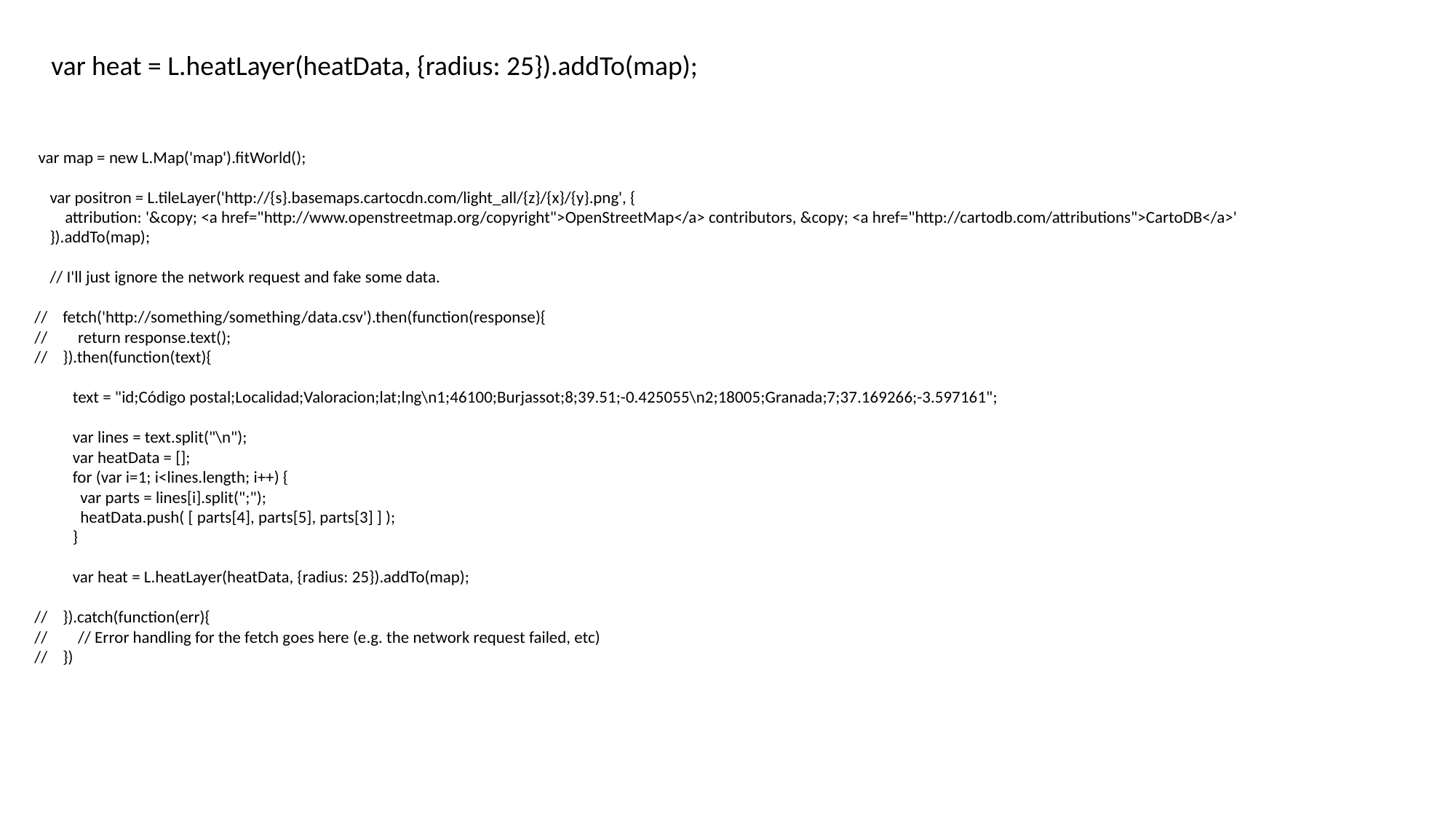

var heat = L.heatLayer(heatData, {radius: 25}).addTo(map);
 var map = new L.Map('map').fitWorld();

    var positron = L.tileLayer('http://{s}.basemaps.cartocdn.com/light_all/{z}/{x}/{y}.png', {
        attribution: '&copy; <a href="http://www.openstreetmap.org/copyright">OpenStreetMap</a> contributors, &copy; <a href="http://cartodb.com/attributions">CartoDB</a>'
    }).addTo(map);

    // I'll just ignore the network request and fake some data.

//    fetch('http://something/something/data.csv').then(function(response){
//        return response.text();
//    }).then(function(text){

          text = "id;Código postal;Localidad;Valoracion;lat;lng\n1;46100;Burjassot;8;39.51;-0.425055\n2;18005;Granada;7;37.169266;-3.597161";

          var lines = text.split("\n");
          var heatData = [];
          for (var i=1; i<lines.length; i++) {
            var parts = lines[i].split(";");
            heatData.push( [ parts[4], parts[5], parts[3] ] );
          }

          var heat = L.heatLayer(heatData, {radius: 25}).addTo(map);

//    }).catch(function(err){
//        // Error handling for the fetch goes here (e.g. the network request failed, etc)
//    })